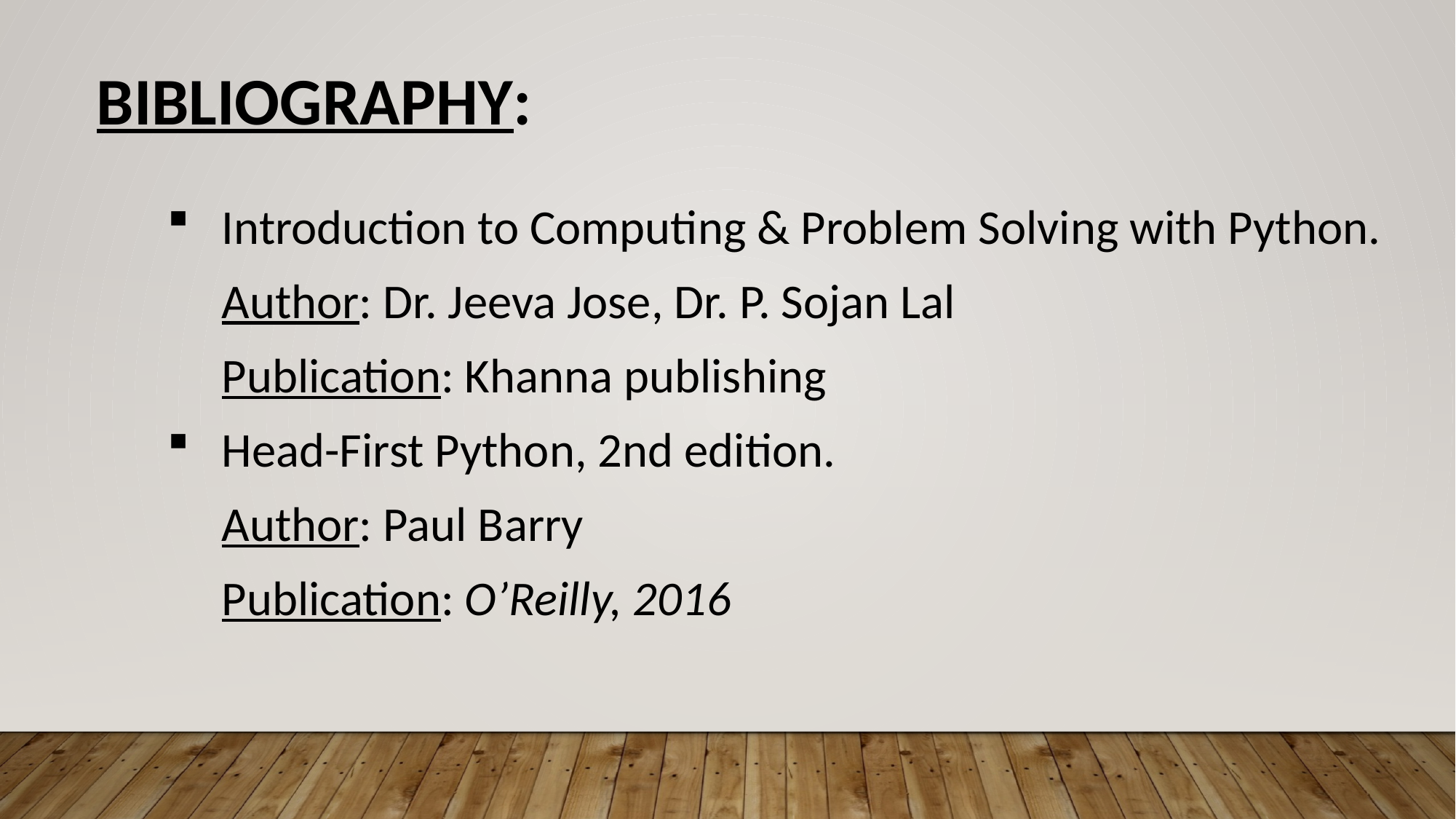

BIBLIOGRAPHY:
Introduction to Computing & Problem Solving with Python.
     Author: Dr. Jeeva Jose, Dr. P. Sojan Lal
     Publication: Khanna publishing
Head-First Python, 2nd edition.
     Author: Paul Barry
     Publication: O’Reilly, 2016